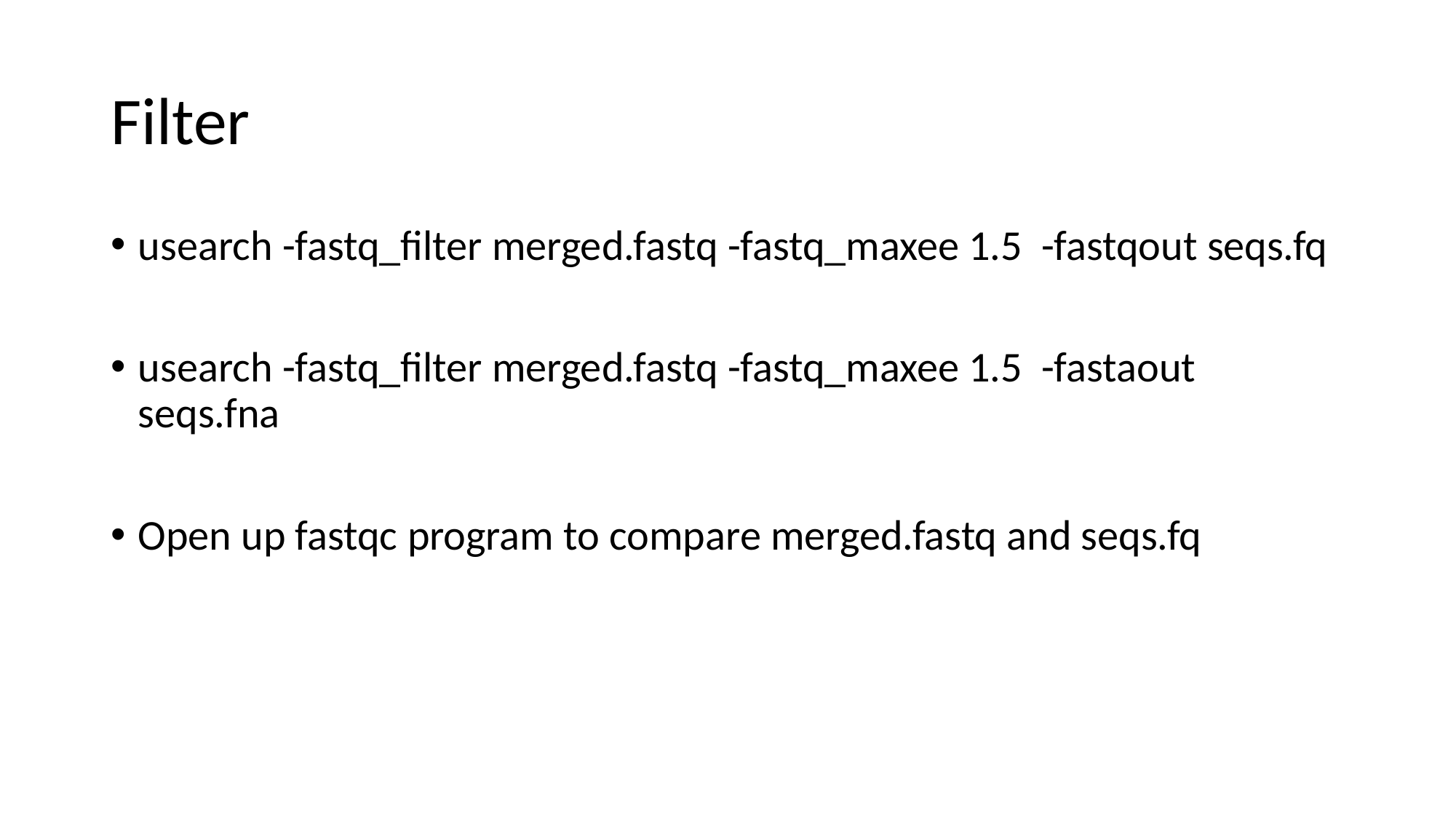

# Filter
usearch -fastq_filter merged.fastq -fastq_maxee 1.5  -fastqout seqs.fq

usearch -fastq_filter merged.fastq -fastq_maxee 1.5  -fastaout seqs.fna

Open up fastqc program to compare merged.fastq and seqs.fq